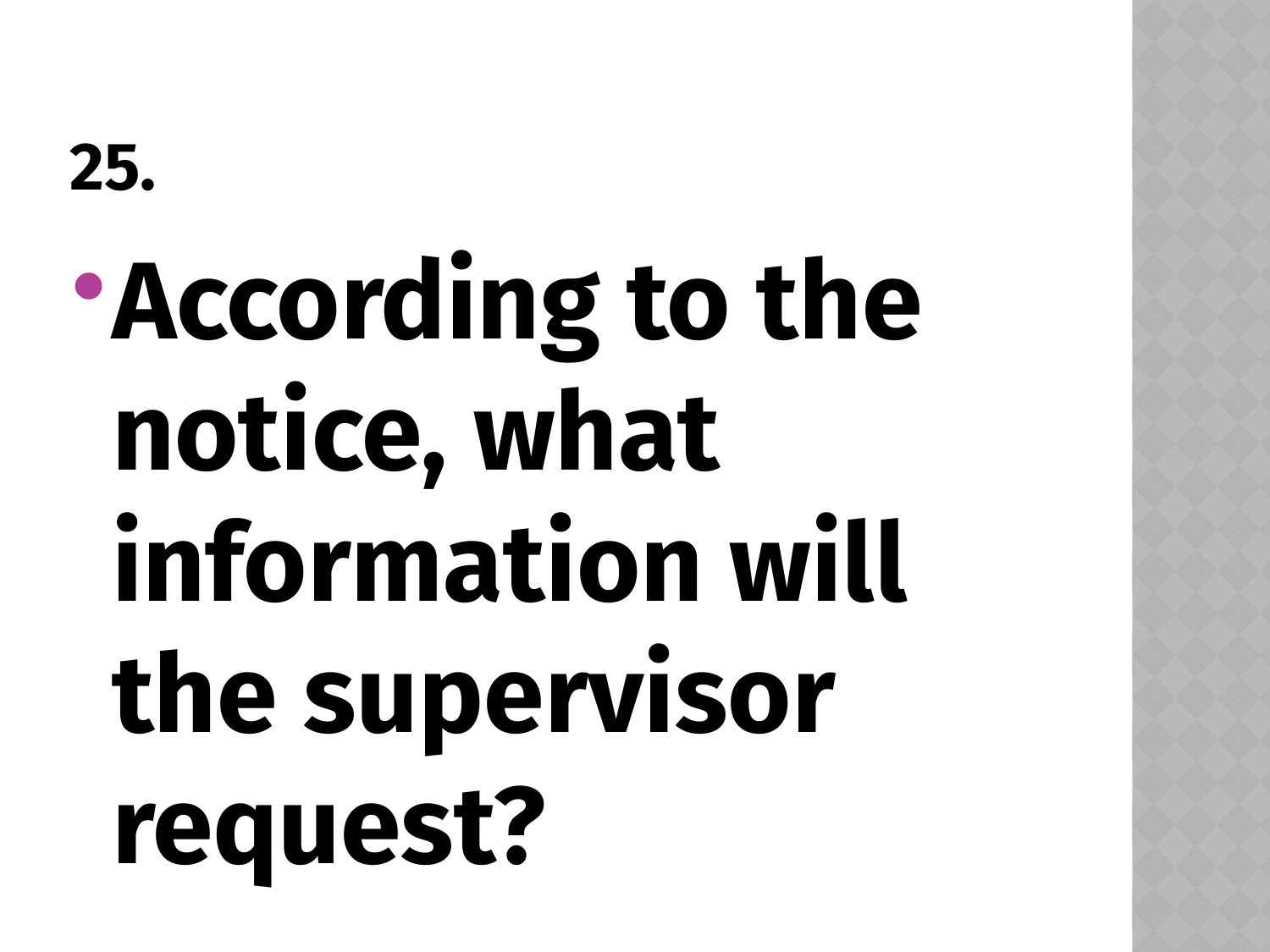

# 25.
According to the notice, what information will the supervisor request?